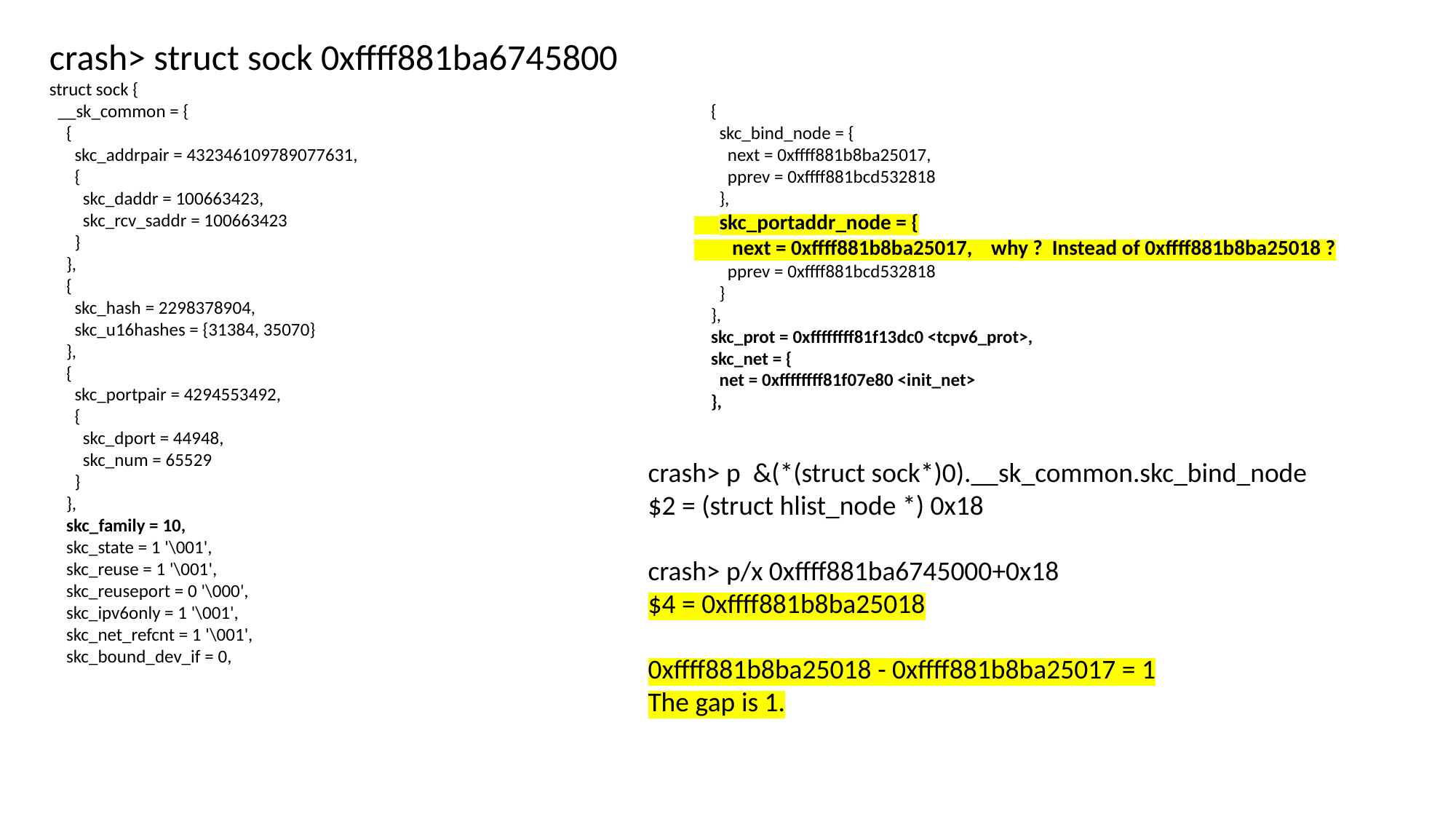

crash> struct sock 0xffff881ba6745800
struct sock {
  __sk_common = {
    {
      skc_addrpair = 432346109789077631,
      {
        skc_daddr = 100663423,
        skc_rcv_saddr = 100663423
      }
    },
    {
      skc_hash = 2298378904,
      skc_u16hashes = {31384, 35070}
    },
    {
      skc_portpair = 4294553492,
      {
        skc_dport = 44948,
        skc_num = 65529
      }
    },
    skc_family = 10,
    skc_state = 1 '\001',
    skc_reuse = 1 '\001',
    skc_reuseport = 0 '\000',
    skc_ipv6only = 1 '\001',
    skc_net_refcnt = 1 '\001',
    skc_bound_dev_if = 0,

    {
      skc_bind_node = {
        next = 0xffff881b8ba25017,
        pprev = 0xffff881bcd532818
      },
      skc_portaddr_node = {
        next = 0xffff881b8ba25017,    why ?  Instead of 0xffff881b8ba25018 ?
        pprev = 0xffff881bcd532818
      }
    },
    skc_prot = 0xffffffff81f13dc0 <tcpv6_prot>,
    skc_net = {
      net = 0xffffffff81f07e80 <init_net>
    },
crash> p  &(*(struct sock*)0).__sk_common.skc_bind_node
$2 = (struct hlist_node *) 0x18

crash> p/x 0xffff881ba6745000+0x18
$4 = 0xffff881b8ba25018

0xffff881b8ba25018 - 0xffff881b8ba25017 = 1
The gap is 1.